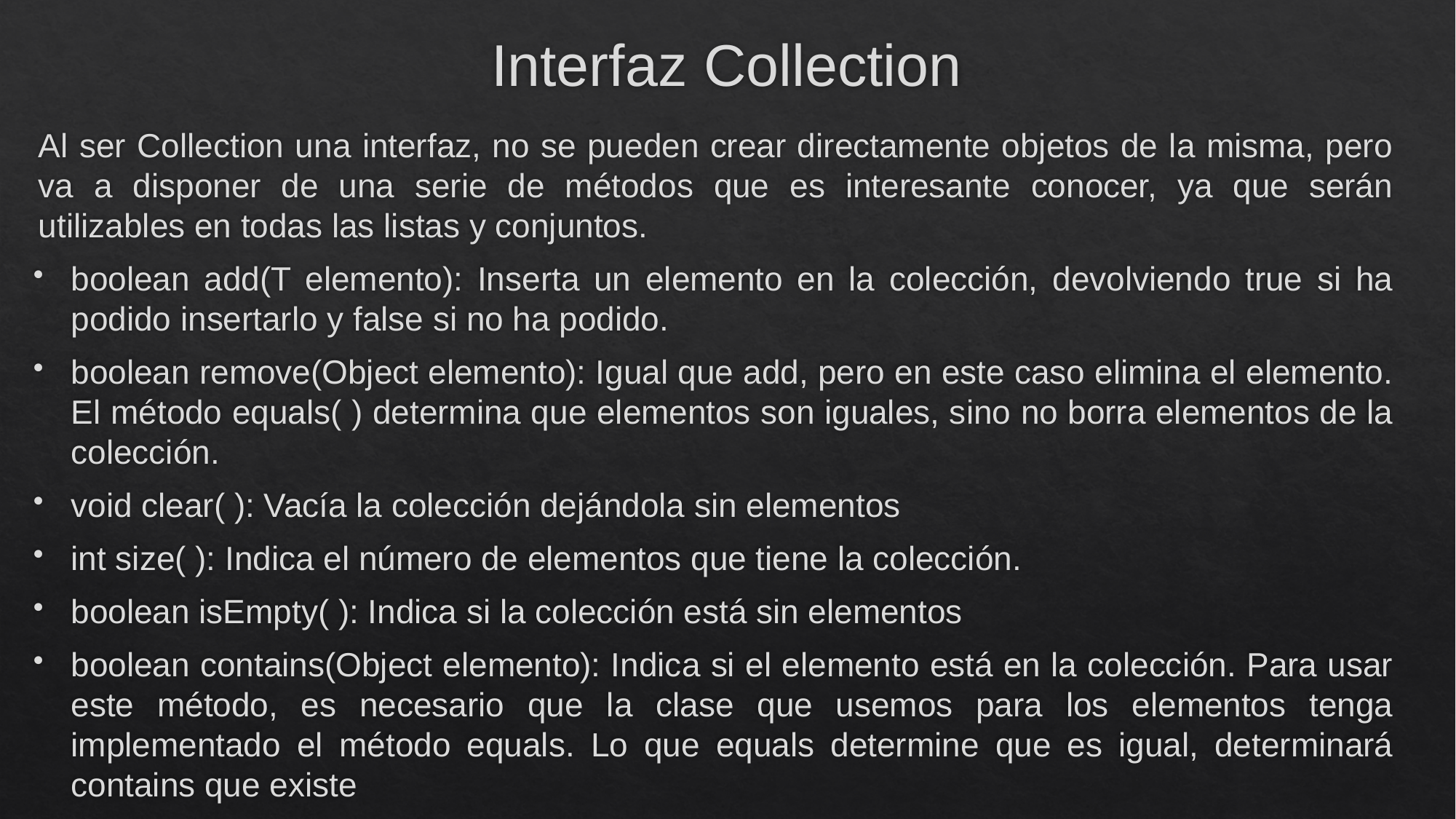

# Interfaz Collection
Al ser Collection una interfaz, no se pueden crear directamente objetos de la misma, pero va a disponer de una serie de métodos que es interesante conocer, ya que serán utilizables en todas las listas y conjuntos.
boolean add(T elemento): Inserta un elemento en la colección, devolviendo true si ha podido insertarlo y false si no ha podido.
boolean remove(Object elemento): Igual que add, pero en este caso elimina el elemento. El método equals( ) determina que elementos son iguales, sino no borra elementos de la colección.
void clear( ): Vacía la colección dejándola sin elementos
int size( ): Indica el número de elementos que tiene la colección.
boolean isEmpty( ): Indica si la colección está sin elementos
boolean contains(Object elemento): Indica si el elemento está en la colección. Para usar este método, es necesario que la clase que usemos para los elementos tenga implementado el método equals. Lo que equals determine que es igual, determinará contains que existe